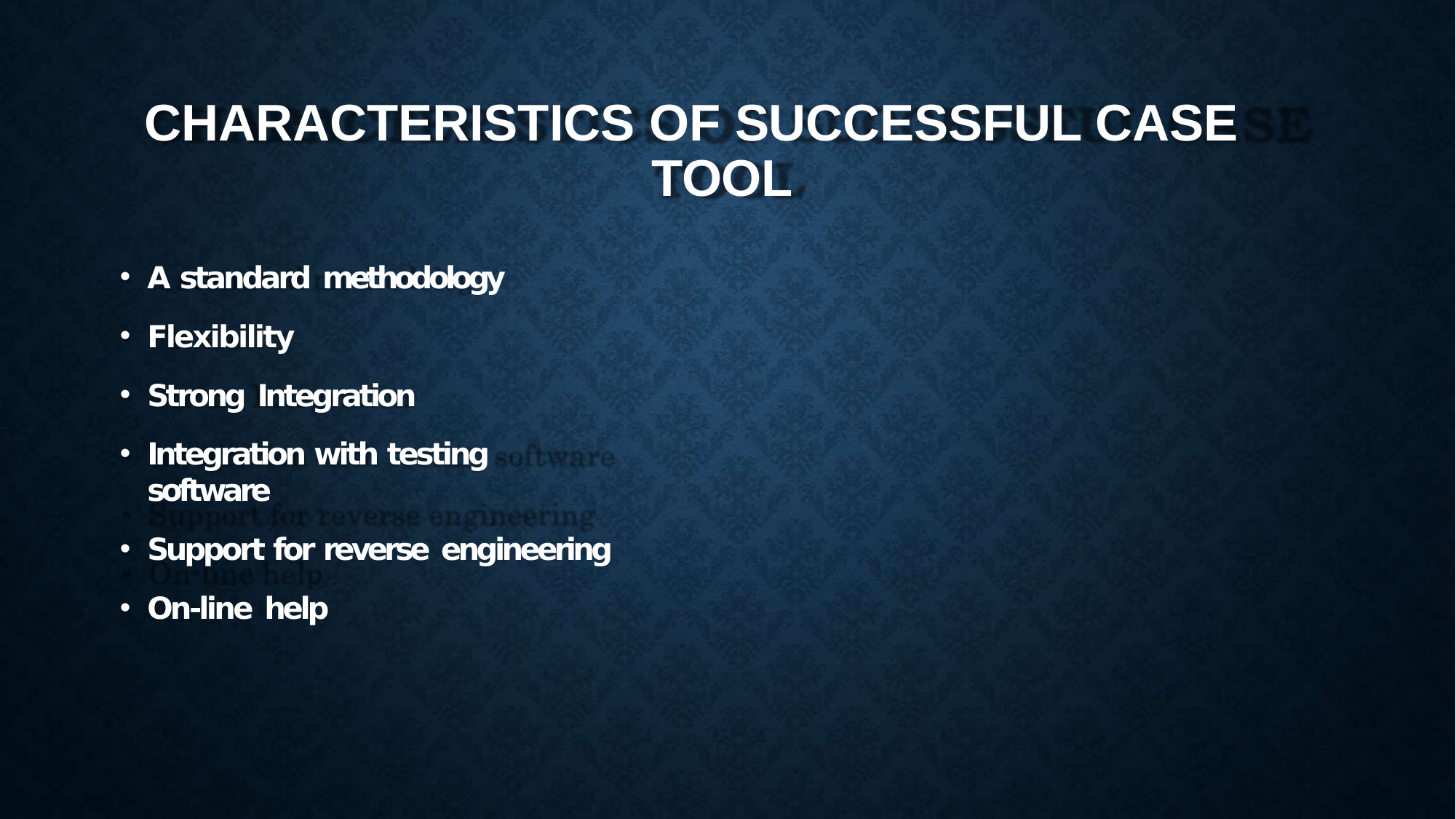

# CHARACTERISTICS OF SUCCESSFUL CASE  TOOL

A standard methodology
Flexibility
Strong Integration
Integration with testing software
Support for reverse engineering
On-line help